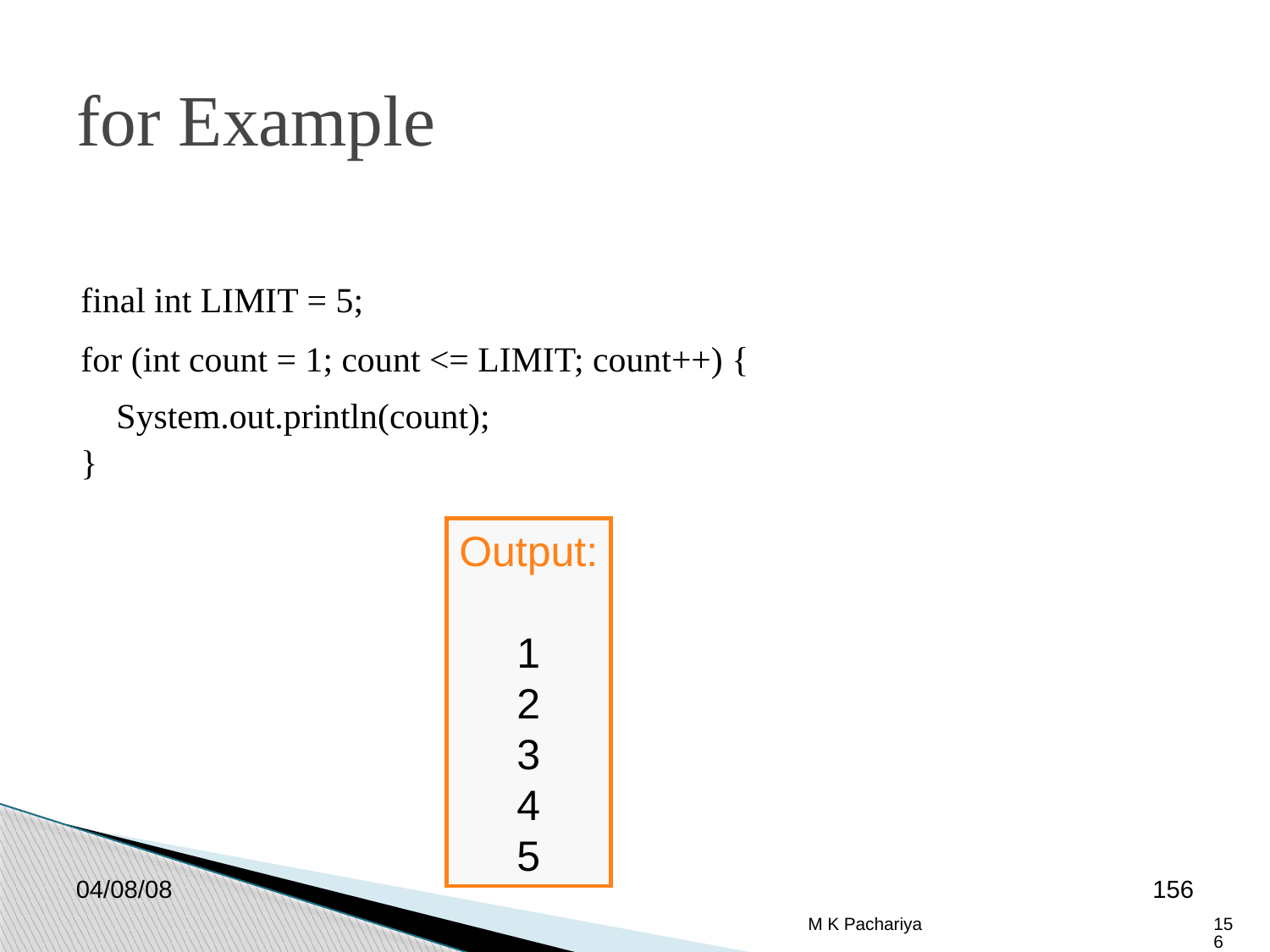

for Example
final int LIMIT = 5;

for (int count = 1; count <= LIMIT; count++) {

    System.out.println(count);
}

Output:

1
2
3
4
5
04/08/08

156
M K Pachariya
156